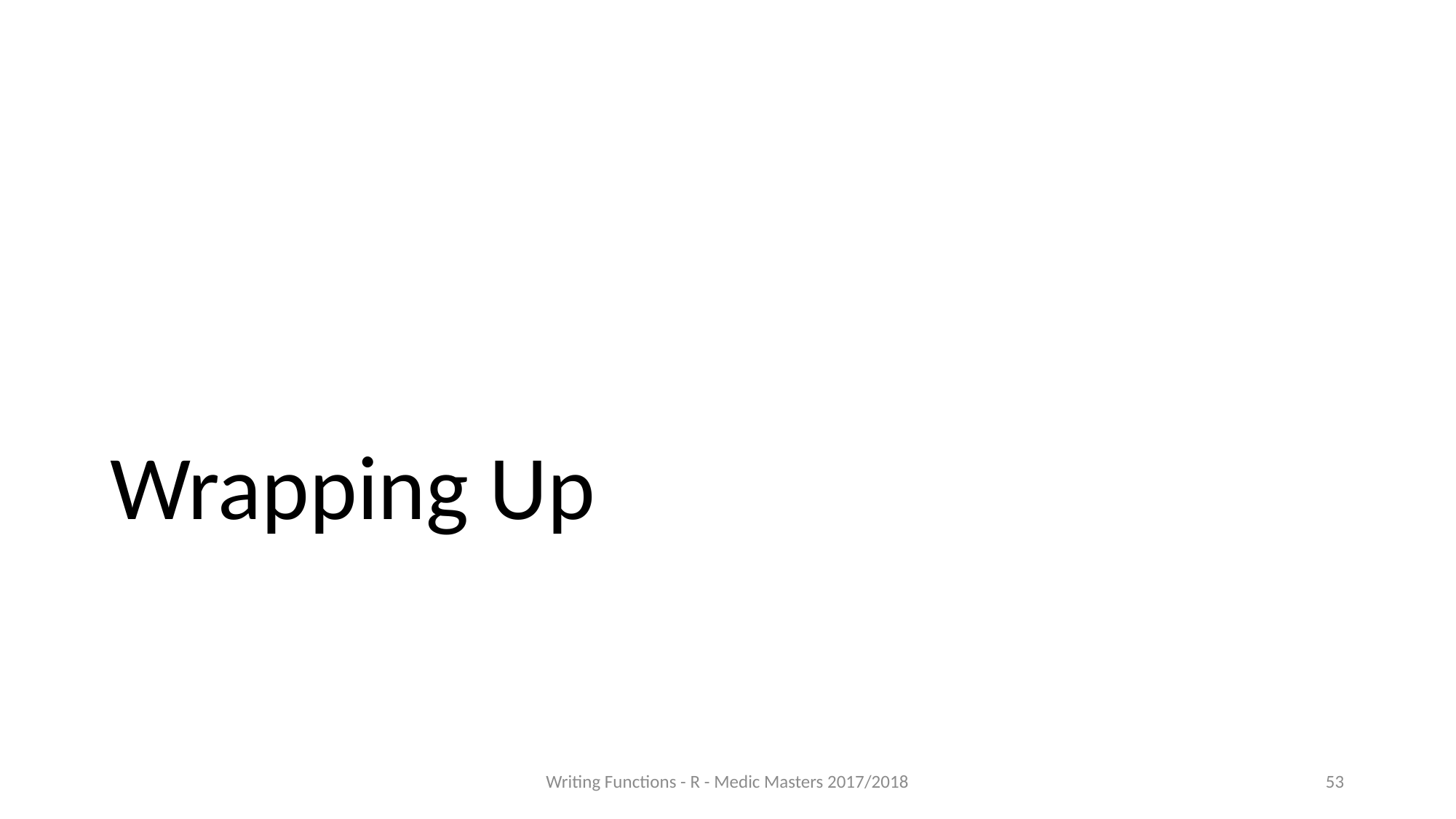

# Wrapping Up

Writing Functions - R - Medic Masters 2017/2018
53